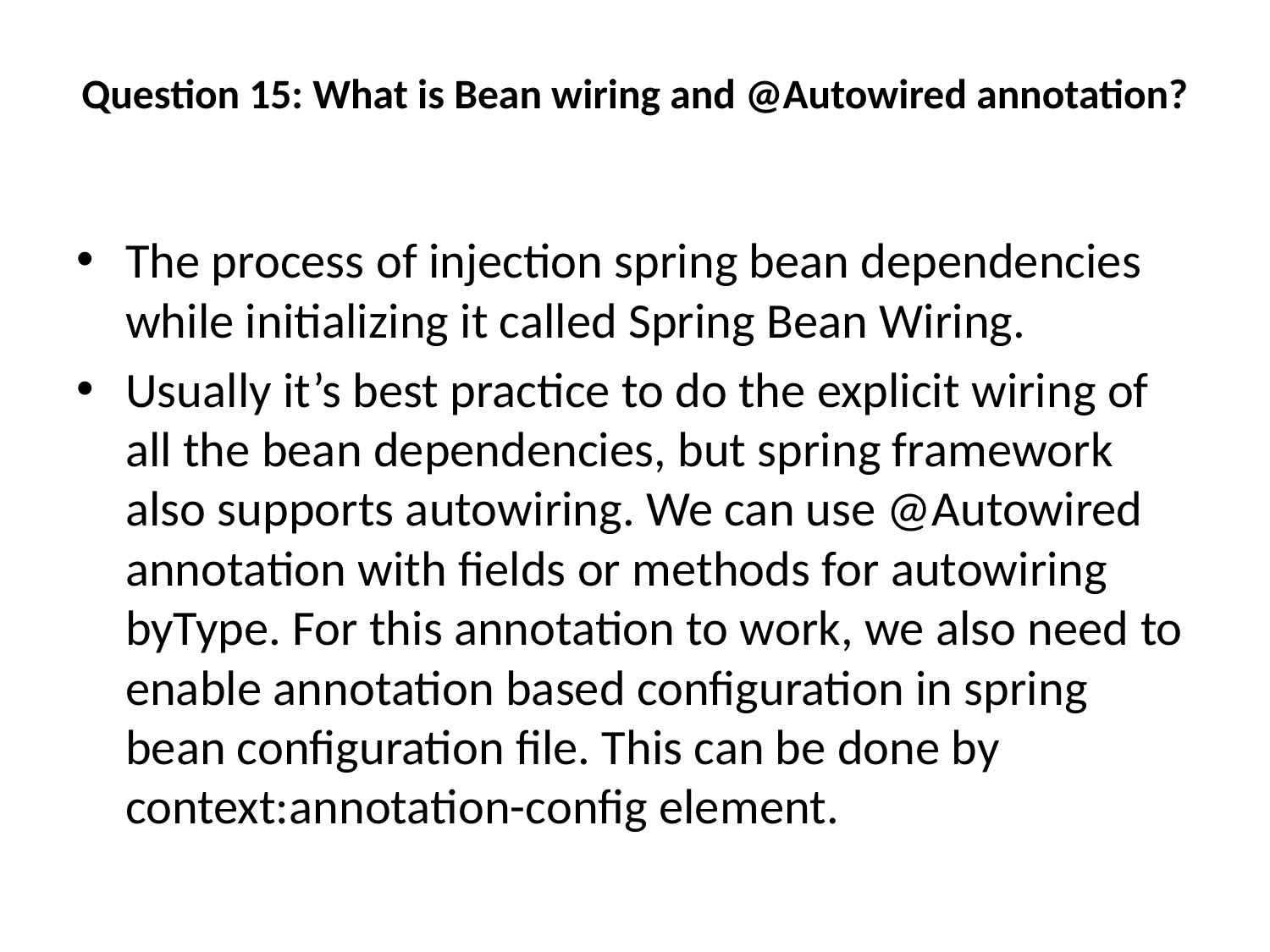

# Question 15: What is Bean wiring and @Autowired annotation?
The process of injection spring bean dependencies while initializing it called Spring Bean Wiring.
Usually it’s best practice to do the explicit wiring of all the bean dependencies, but spring framework also supports autowiring. We can use @Autowired annotation with fields or methods for autowiring byType. For this annotation to work, we also need to enable annotation based configuration in spring bean configuration file. This can be done by context:annotation-config element.